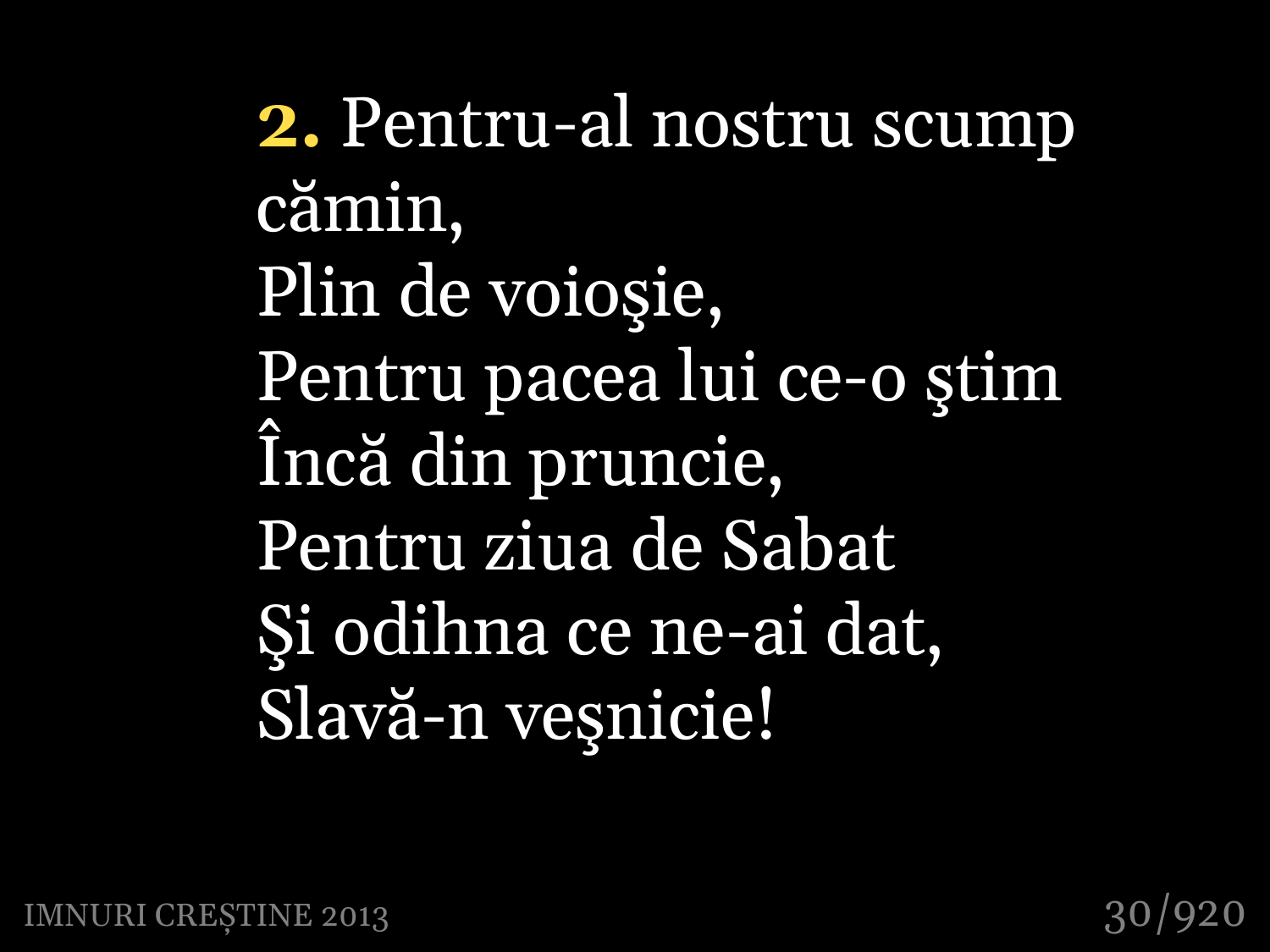

2. Pentru-al nostru scump cămin,
Plin de voioşie,
Pentru pacea lui ce-o ştim
Încă din pruncie,
Pentru ziua de Sabat
Şi odihna ce ne-ai dat,
Slavă-n veşnicie!
30/920
IMNURI CREȘTINE 2013